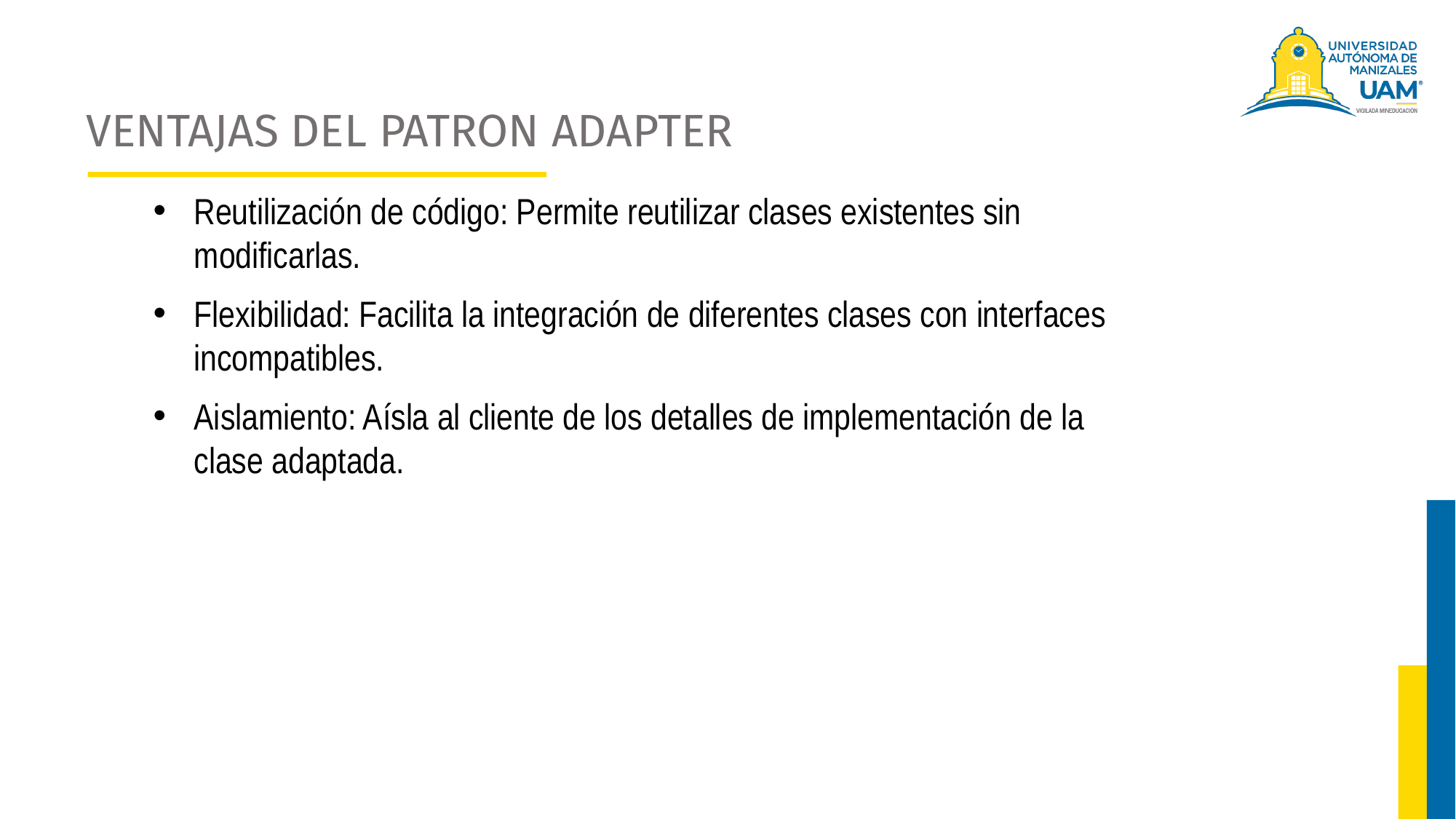

# VENTAJAS DEL PATRON ADAPTER

Reutilización de código: Permite reutilizar clases existentes sin modificarlas.
Flexibilidad: Facilita la integración de diferentes clases con interfaces incompatibles.
Aislamiento: Aísla al cliente de los detalles de implementación de la clase adaptada.